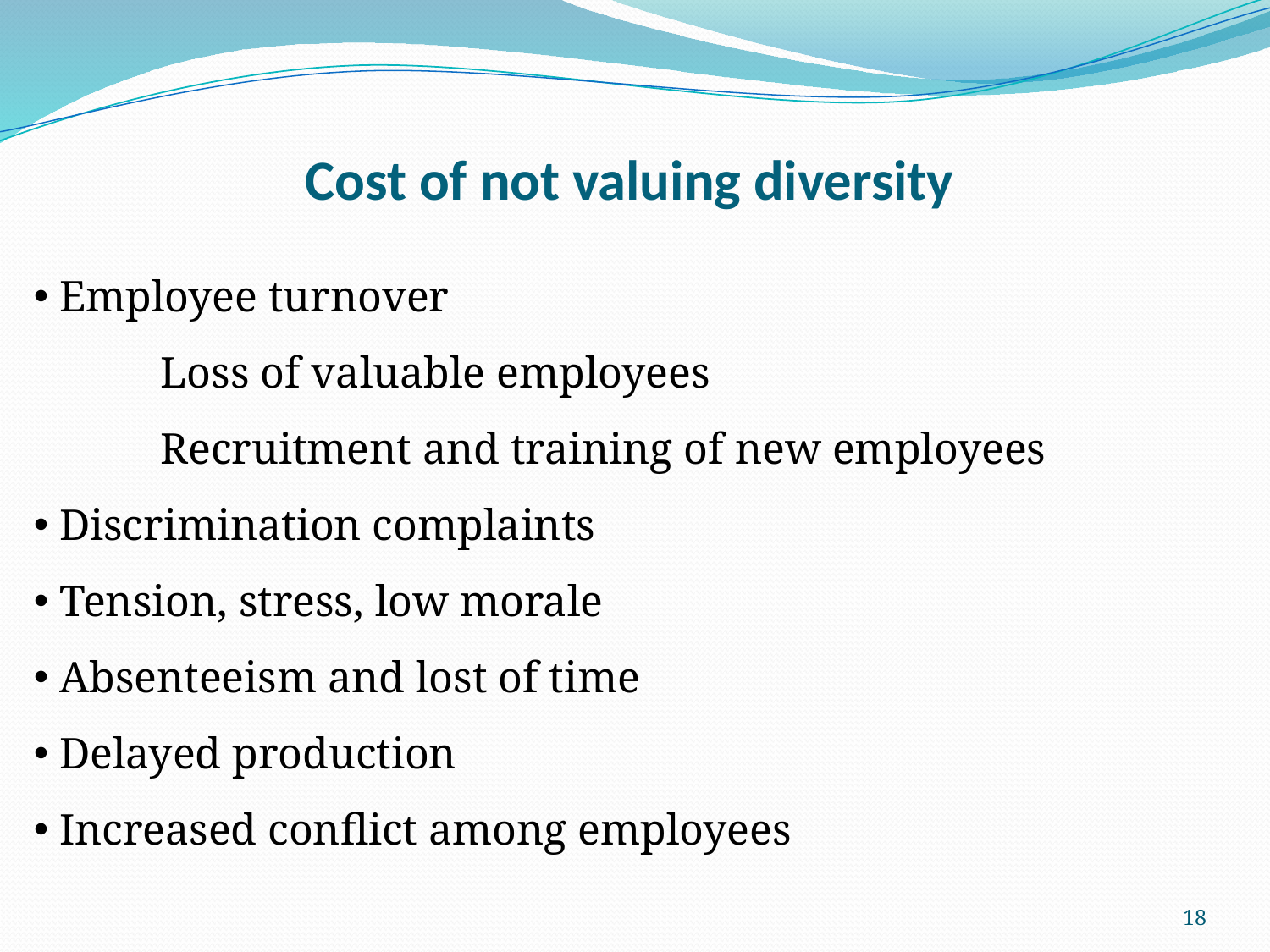

# Cost of not valuing diversity
 Employee turnover
	Loss of valuable employees
	Recruitment and training of new employees
 Discrimination complaints
 Tension, stress, low morale
 Absenteeism and lost of time
 Delayed production
 Increased conflict among employees
18